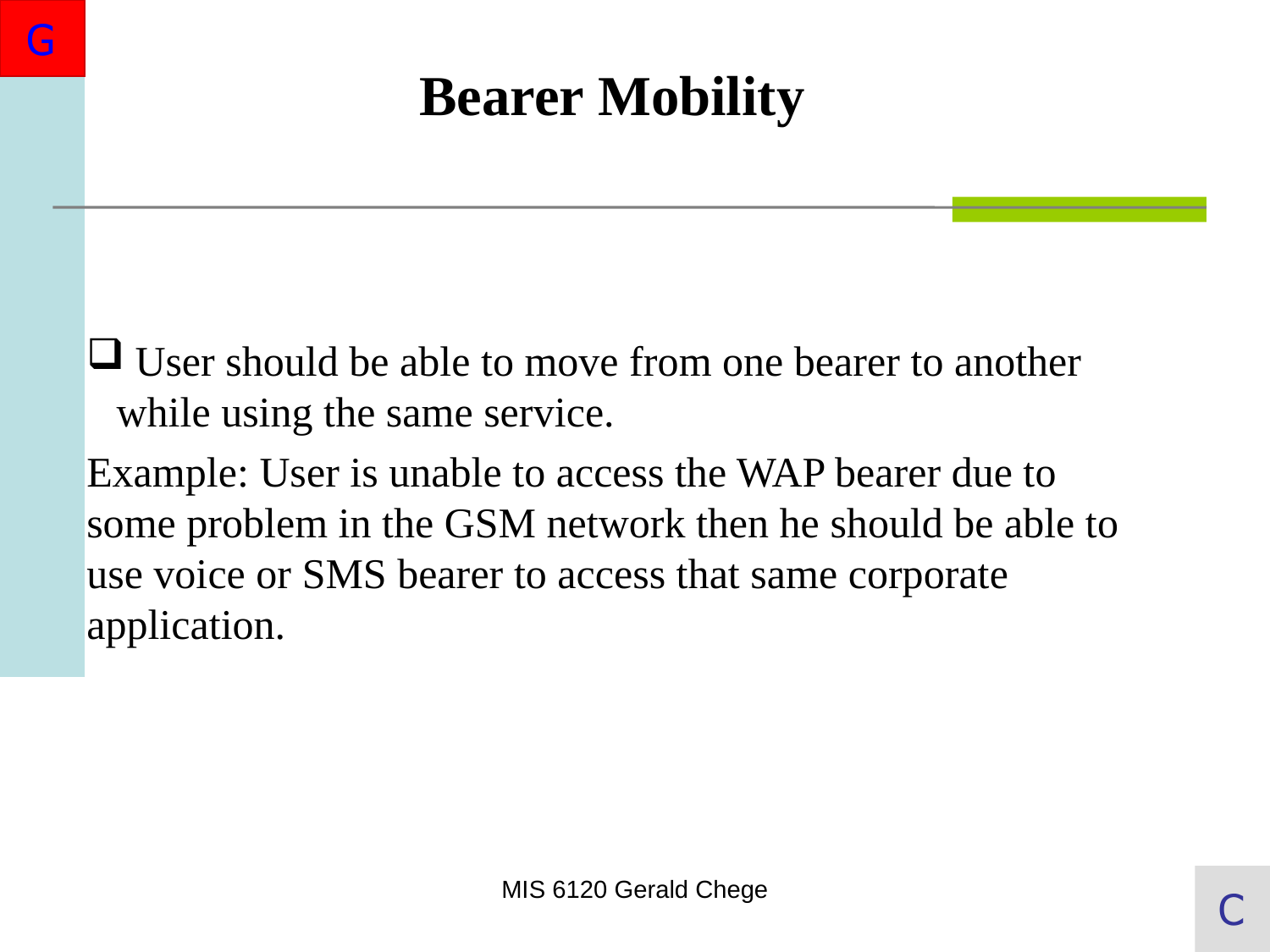

Bearer Mobility
 User should be able to move from one bearer to another while using the same service.
Example: User is unable to access the WAP bearer due to some problem in the GSM network then he should be able to use voice or SMS bearer to access that same corporate application.
MIS 6120 Gerald Chege